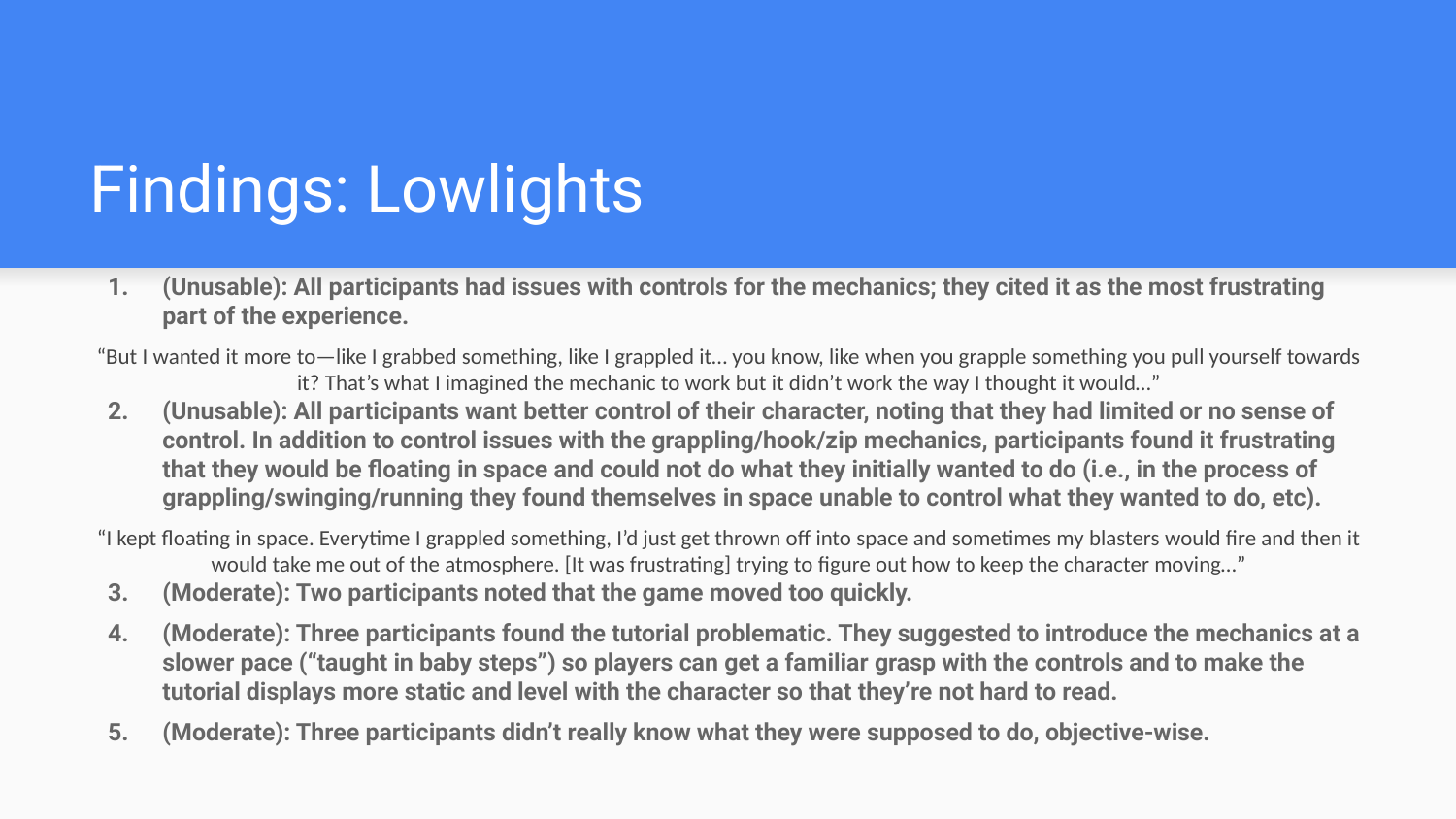

# Findings: Lowlights
(Unusable): All participants had issues with controls for the mechanics; they cited it as the most frustrating part of the experience.
“But I wanted it more to—like I grabbed something, like I grappled it… you know, like when you grapple something you pull yourself towards it? That’s what I imagined the mechanic to work but it didn’t work the way I thought it would…”
(Unusable): All participants want better control of their character, noting that they had limited or no sense of control. In addition to control issues with the grappling/hook/zip mechanics, participants found it frustrating that they would be floating in space and could not do what they initially wanted to do (i.e., in the process of grappling/swinging/running they found themselves in space unable to control what they wanted to do, etc).

“I kept floating in space. Everytime I grappled something, I’d just get thrown off into space and sometimes my blasters would fire and then it would take me out of the atmosphere. [It was frustrating] trying to figure out how to keep the character moving…”
(Moderate): Two participants noted that the game moved too quickly.
(Moderate): Three participants found the tutorial problematic. They suggested to introduce the mechanics at a slower pace (“taught in baby steps”) so players can get a familiar grasp with the controls and to make the tutorial displays more static and level with the character so that they’re not hard to read.
(Moderate): Three participants didn’t really know what they were supposed to do, objective-wise.